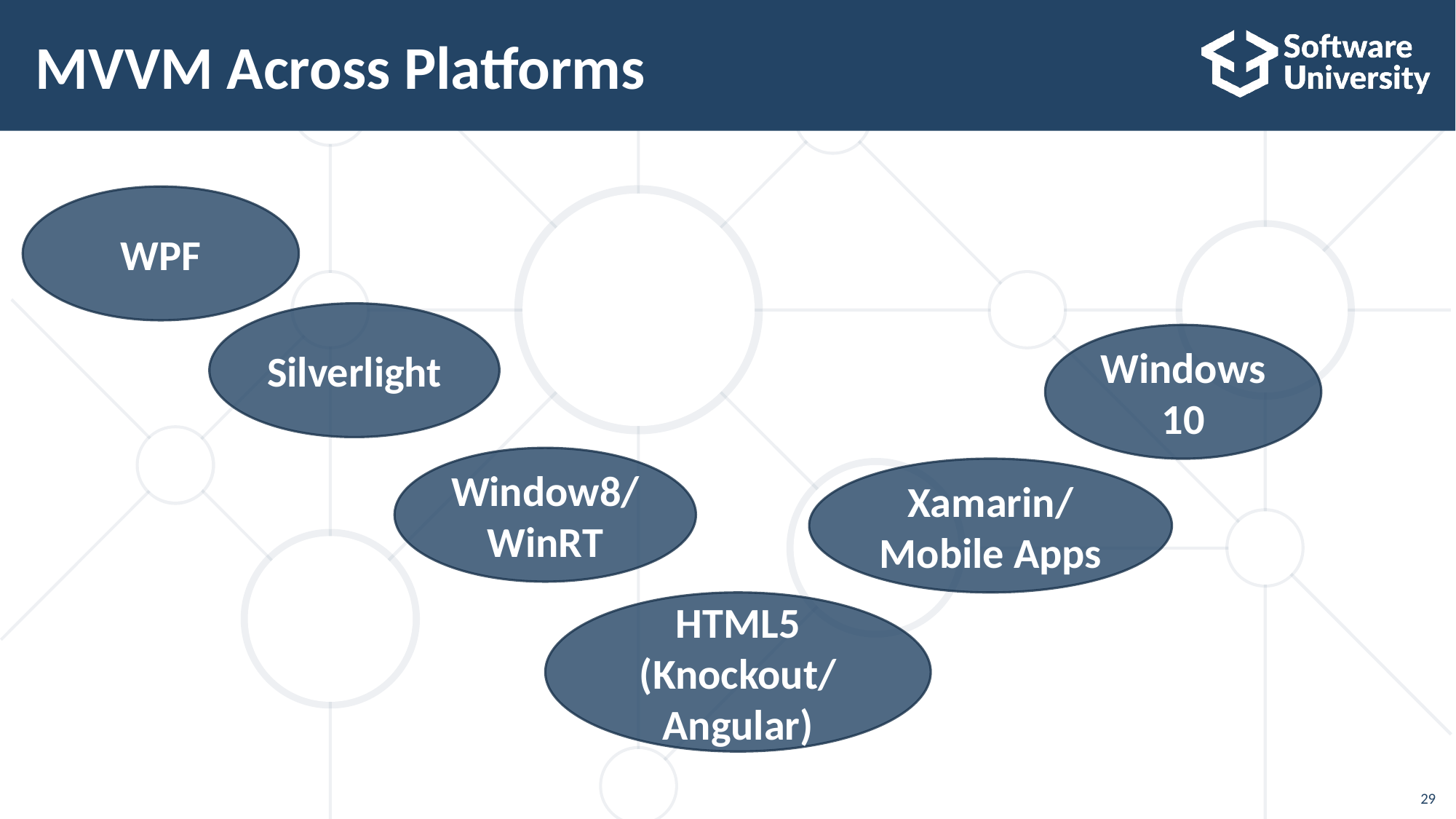

29
# MVVM Across Platforms
WPF
Silverlight
Windows 10
Window8/WinRT
Xamarin/
Mobile Apps
HTML5
(Knockout/
Angular)